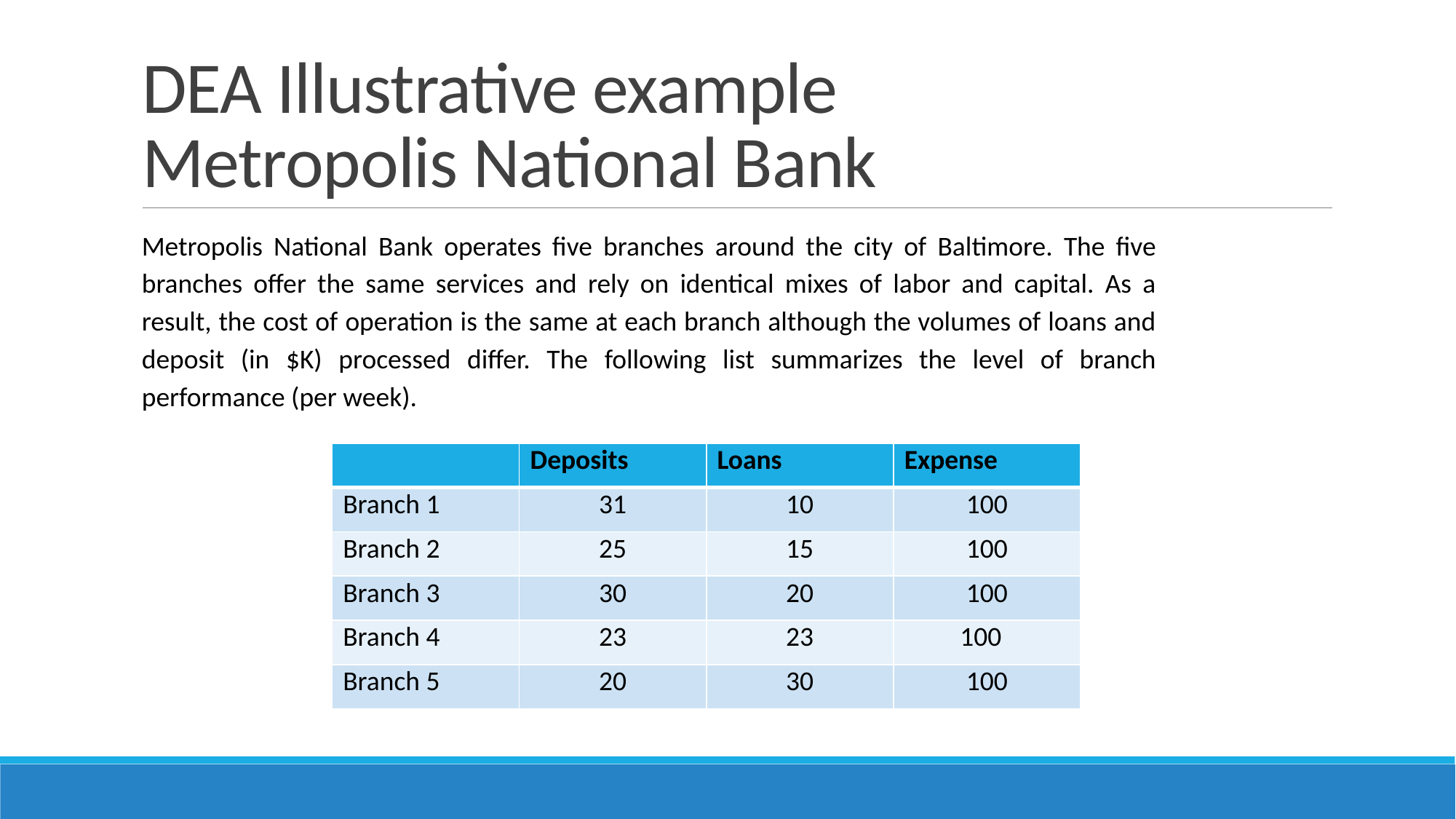

# DEA Illustrative example Metropolis National Bank
Metropolis National Bank operates five branches around the city of Baltimore. The five branches offer the same services and rely on identical mixes of labor and capital. As a result, the cost of operation is the same at each branch although the volumes of loans and deposit (in $K) processed differ. The following list summarizes the level of branch performance (per week).
|  | Deposits | Loans | Expense |
| --- | --- | --- | --- |
| Branch 1 | 31 | 10 | 100 |
| Branch 2 | 25 | 15 | 100 |
| Branch 3 | 30 | 20 | 100 |
| Branch 4 | 23 | 23 | 100 |
| Branch 5 | 20 | 30 | 100 |